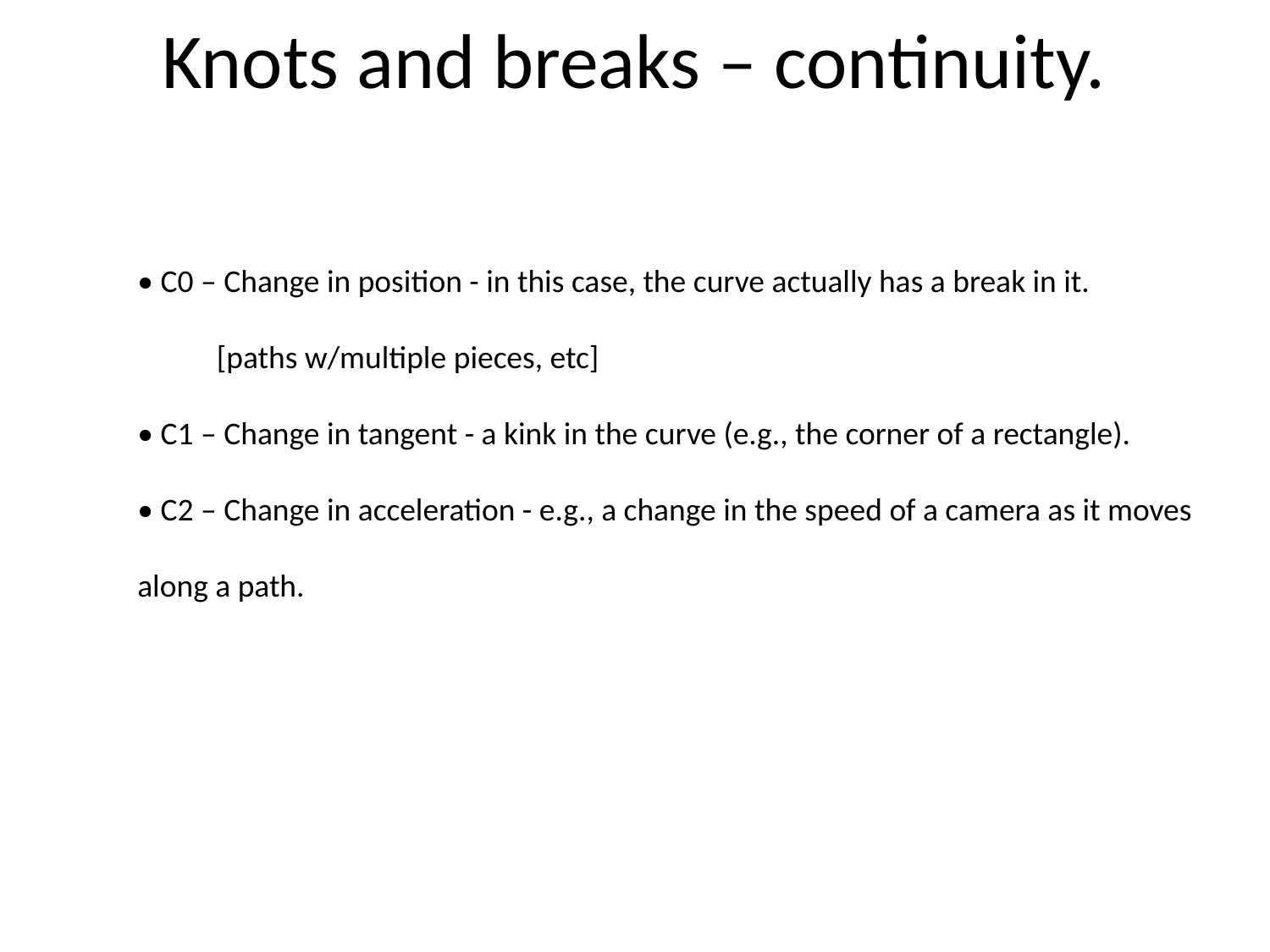

# Knots and breaks – continuity.
• C0 – Change in position - in this case, the curve actually has a break in it.
           [paths w/multiple pieces, etc]
• C1 – Change in tangent - a kink in the curve (e.g., the corner of a rectangle).
• C2 – Change in acceleration - e.g., a change in the speed of a camera as it moves along a path.